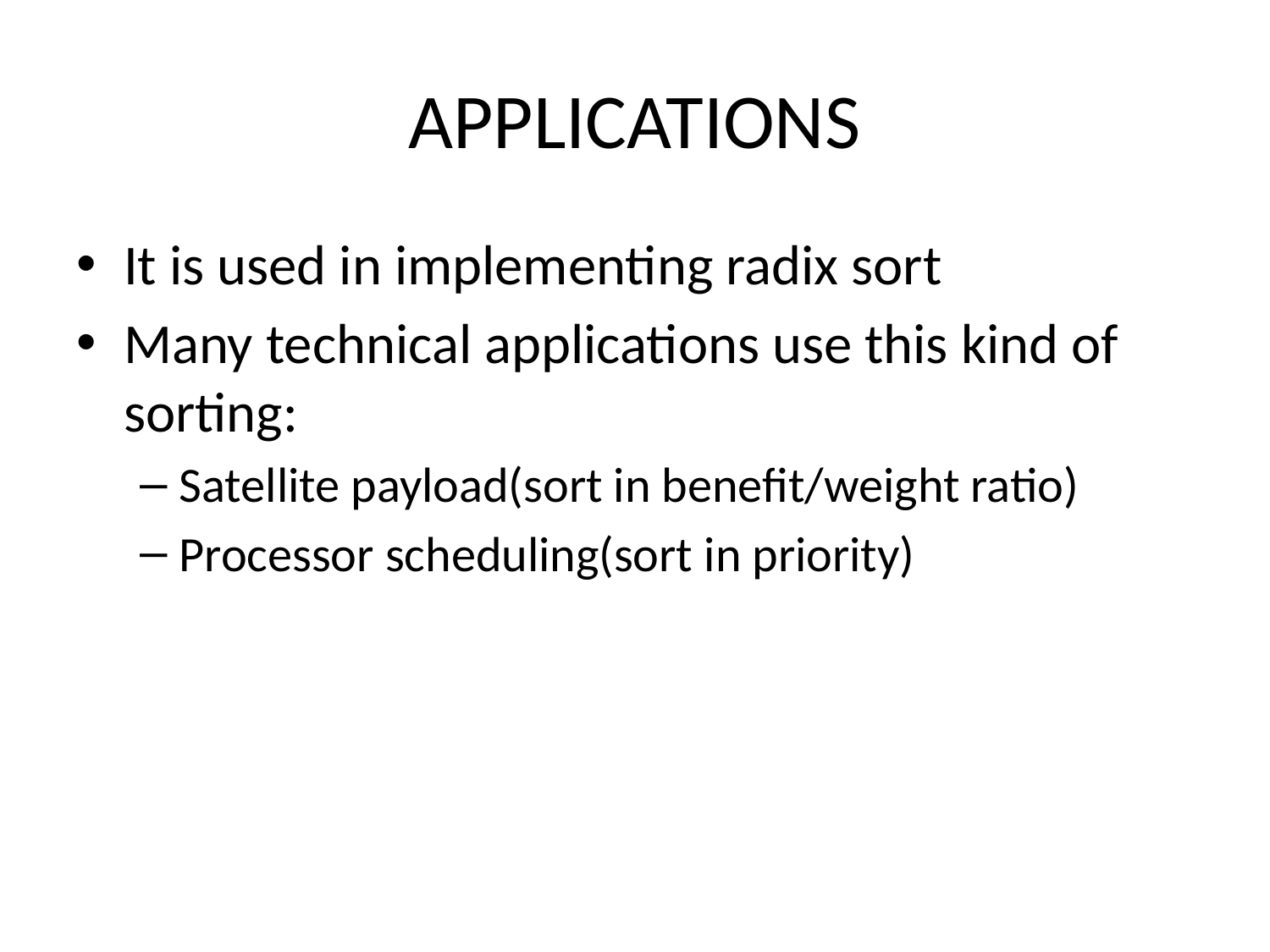

# APPLICATIONS
It is used in implementing radix sort
Many technical applications use this kind of sorting:
Satellite payload(sort in benefit/weight ratio)
Processor scheduling(sort in priority)